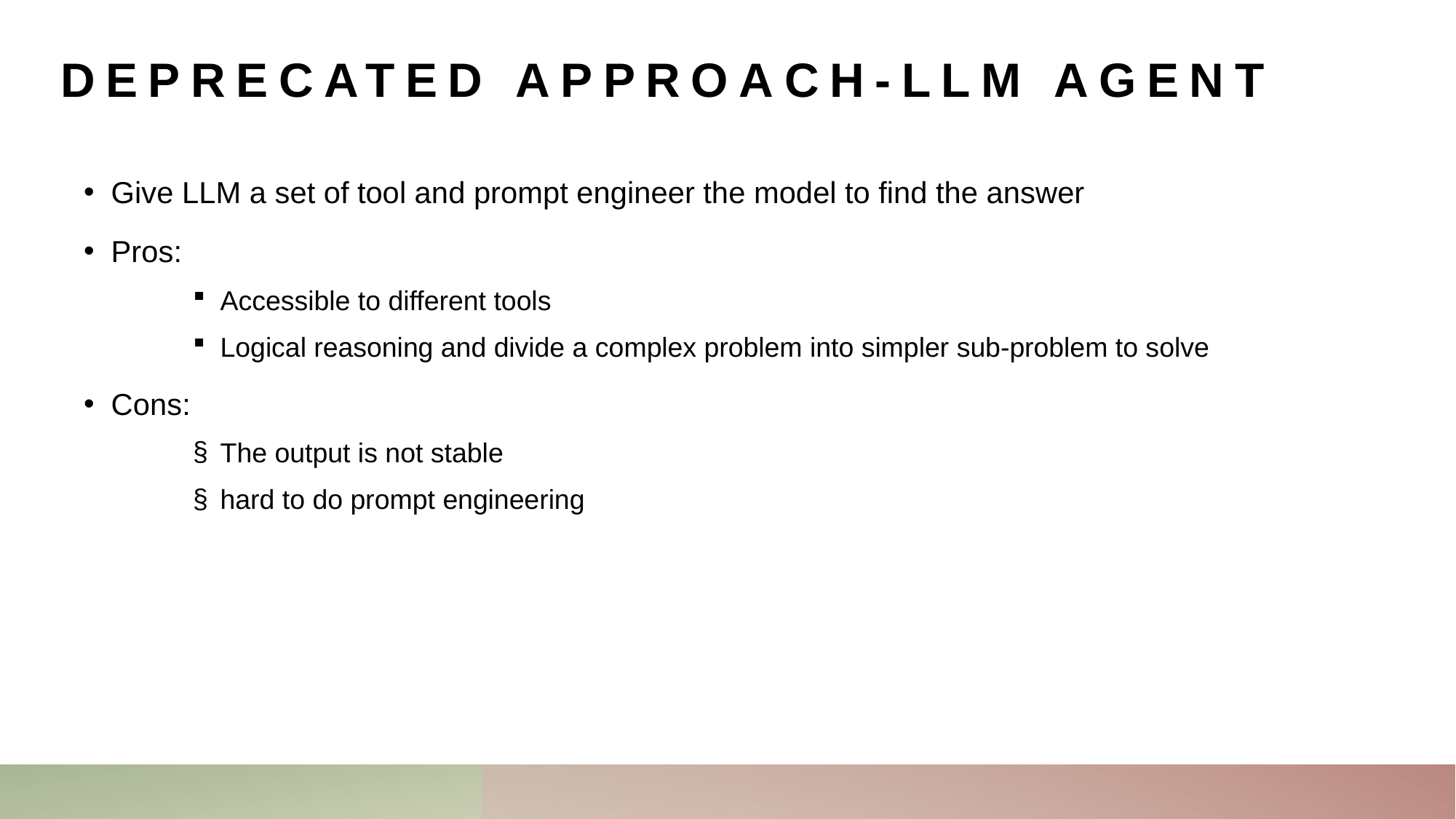

# Deprecated approach-LLM agent
Give LLM a set of tool and prompt engineer the model to find the answer
Pros:
Accessible to different tools
Logical reasoning and divide a complex problem into simpler sub-problem to solve
Cons:
The output is not stable
hard to do prompt engineering